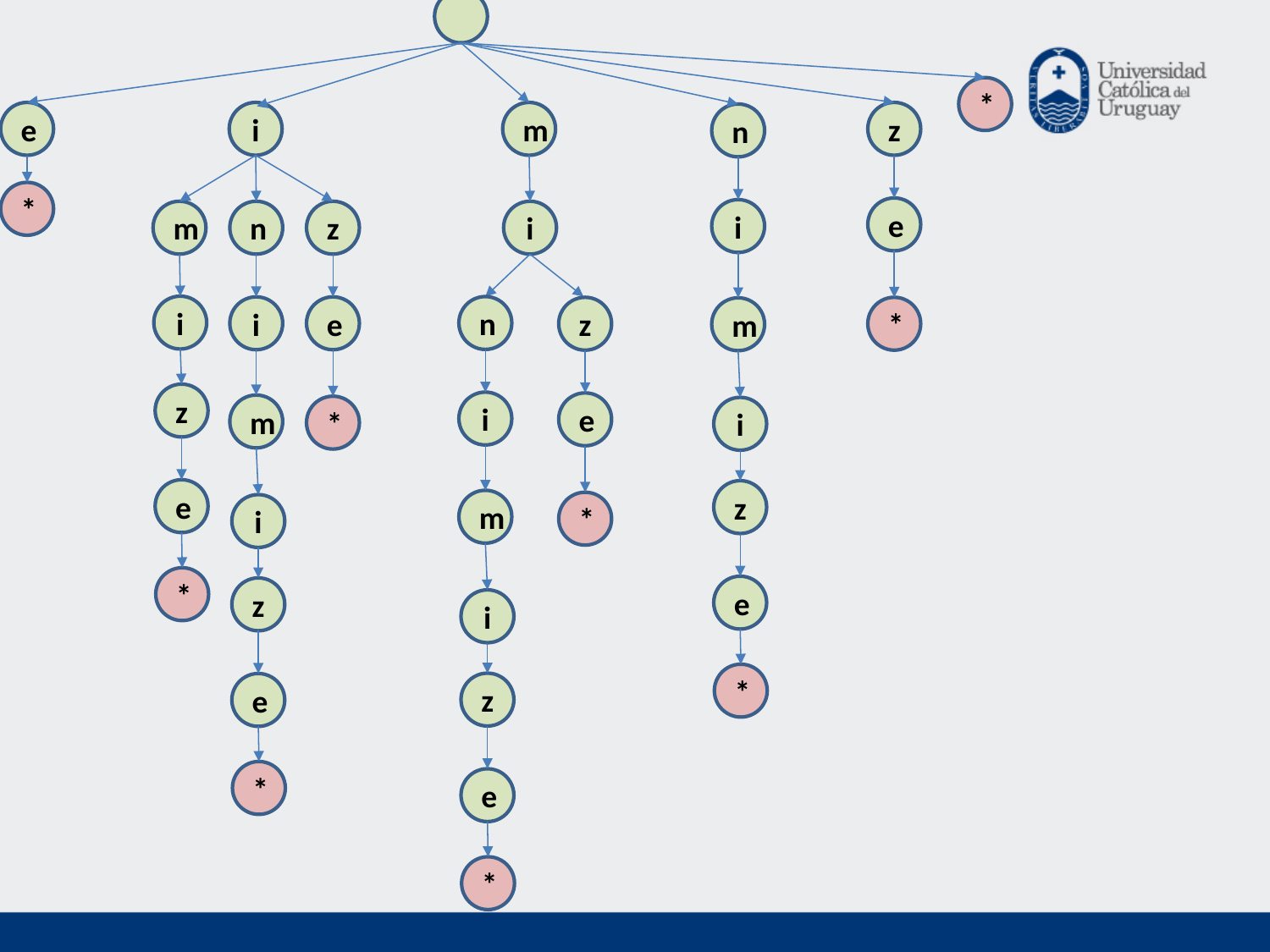

*
e
*
i
m
z
e
*
n
i
m
i
z
e
*
m
i
z
e
*
n
i
m
i
z
e
*
z
e
*
i
n
i
m
i
z
e
*
z
e
*